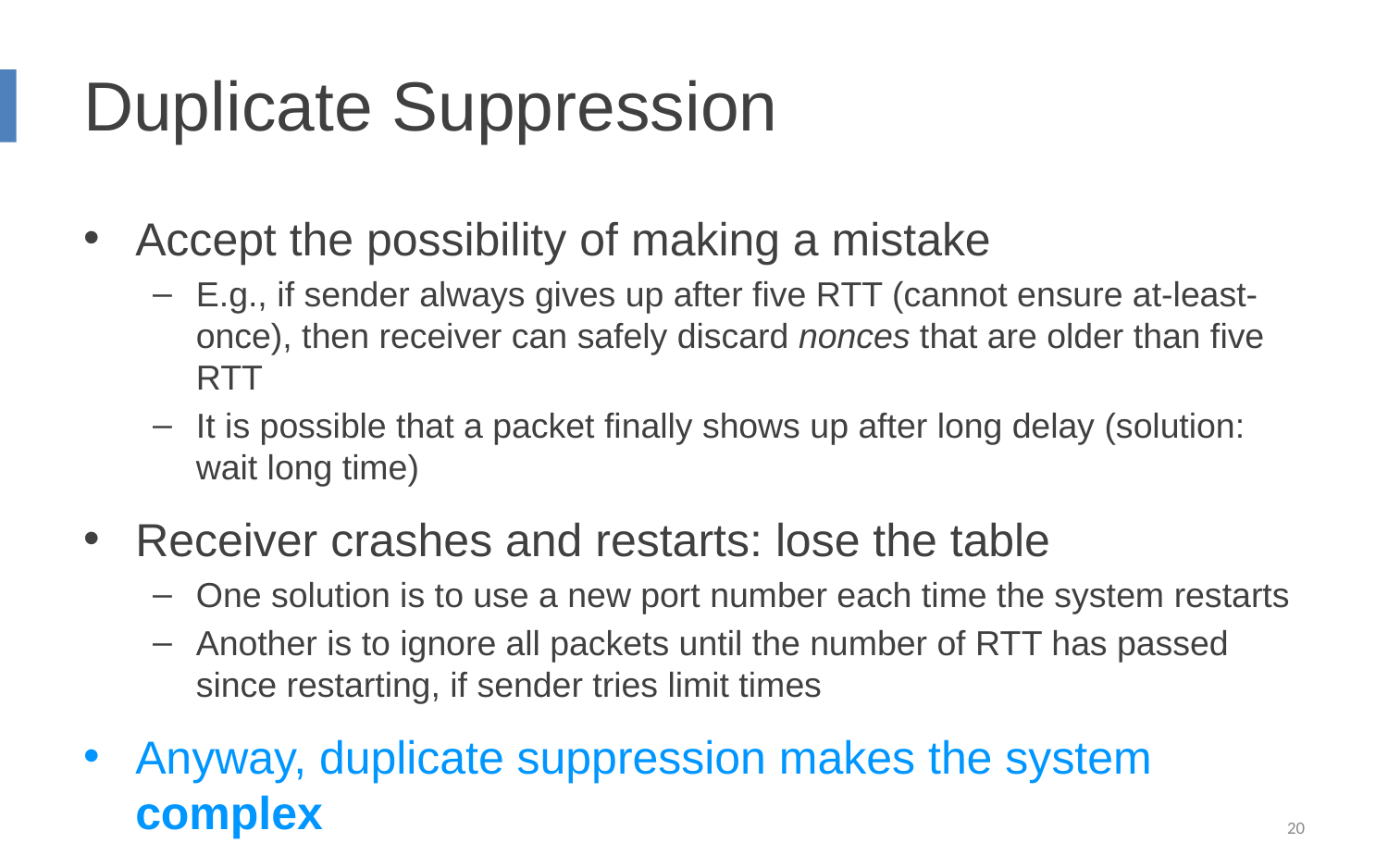

# Duplicate Suppression
Accept the possibility of making a mistake
E.g., if sender always gives up after five RTT (cannot ensure at-least-once), then receiver can safely discard nonces that are older than five RTT
It is possible that a packet finally shows up after long delay (solution: wait long time)
Receiver crashes and restarts: lose the table
One solution is to use a new port number each time the system restarts
Another is to ignore all packets until the number of RTT has passed since restarting, if sender tries limit times
Anyway, duplicate suppression makes the system complex
20